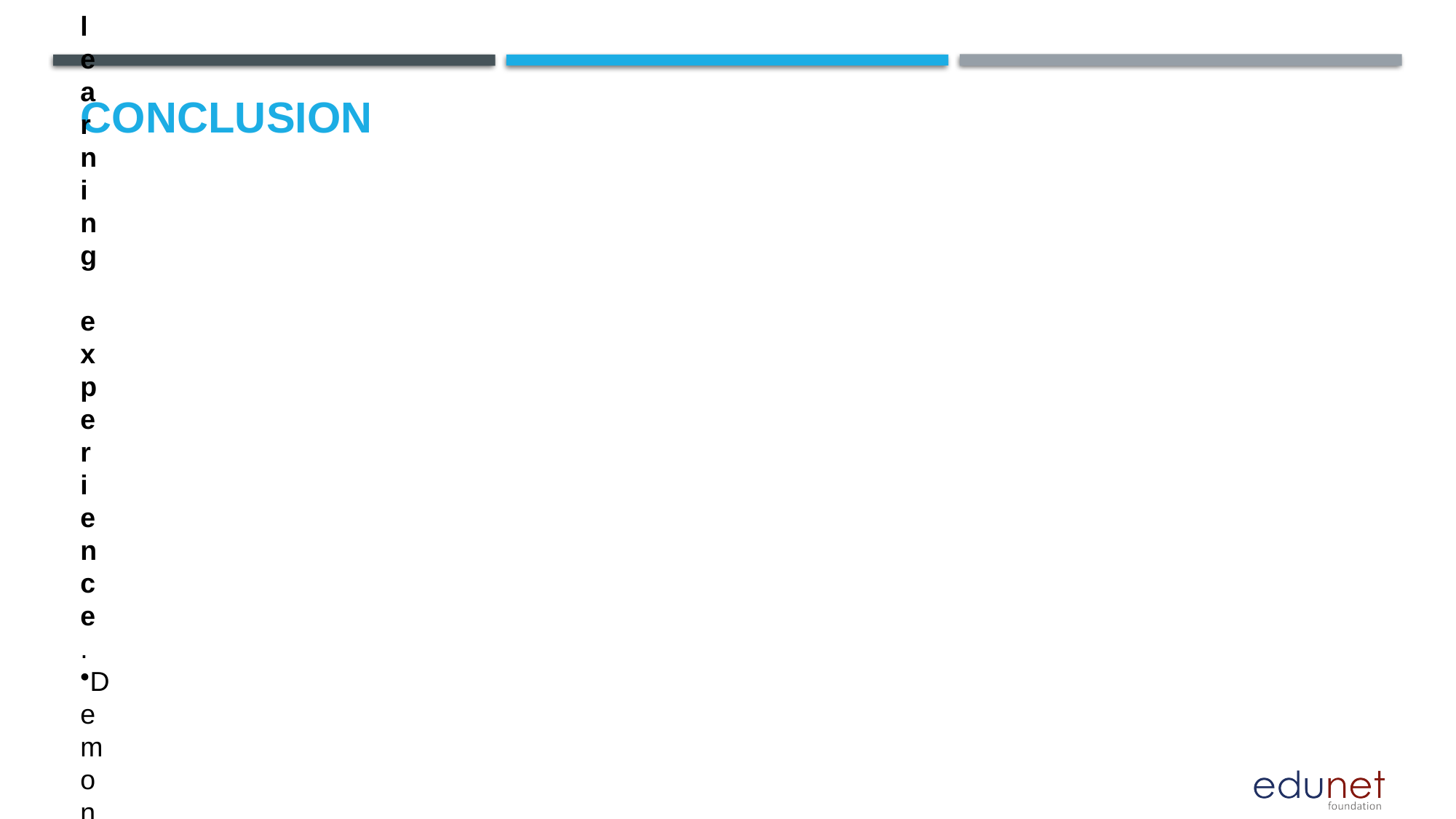

# Conclusion
Successfully developed a full-featured quiz application.
Provides real-time interactivity and learning experience.
Demonstrates skills in HTML, CSS, JavaScript, API integration.
Lightweight and accessible across devices.